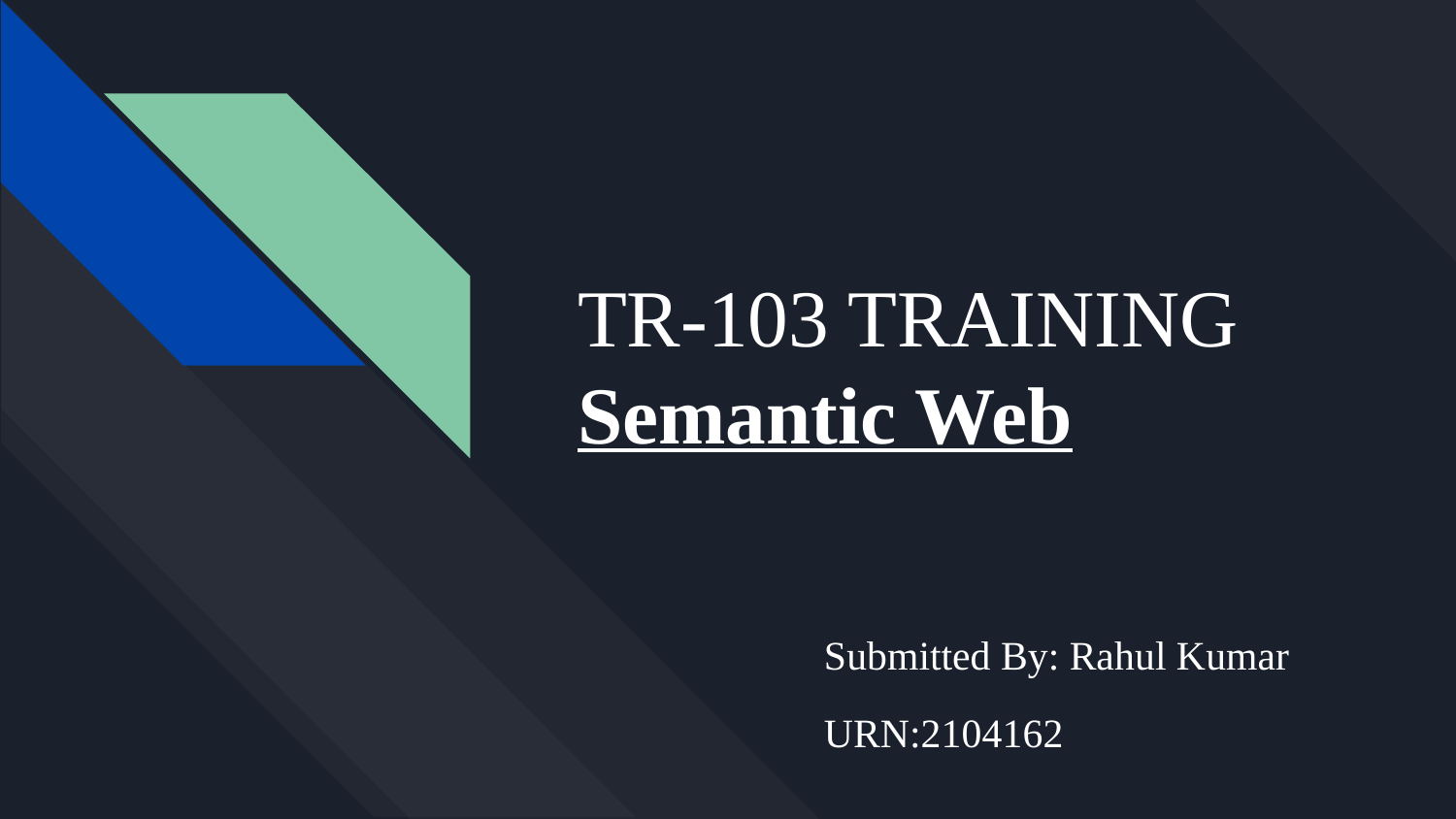

# TR-103 TRAINING Semantic Web
Submitted By: Rahul Kumar

URN:2104162